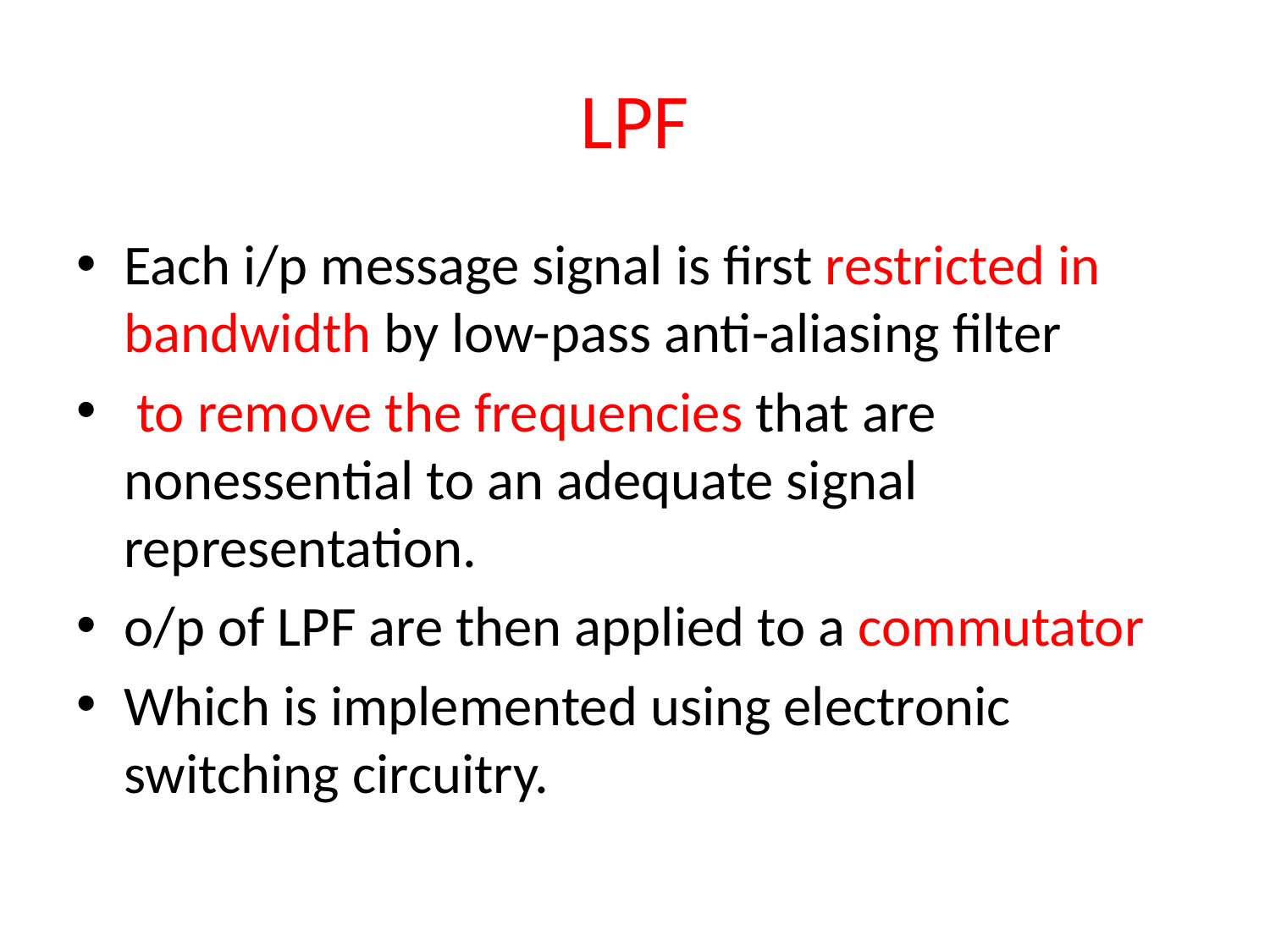

# LPF
Each i/p message signal is first restricted in bandwidth by low-pass anti-aliasing filter
 to remove the frequencies that are nonessential to an adequate signal representation.
o/p of LPF are then applied to a commutator
Which is implemented using electronic switching circuitry.